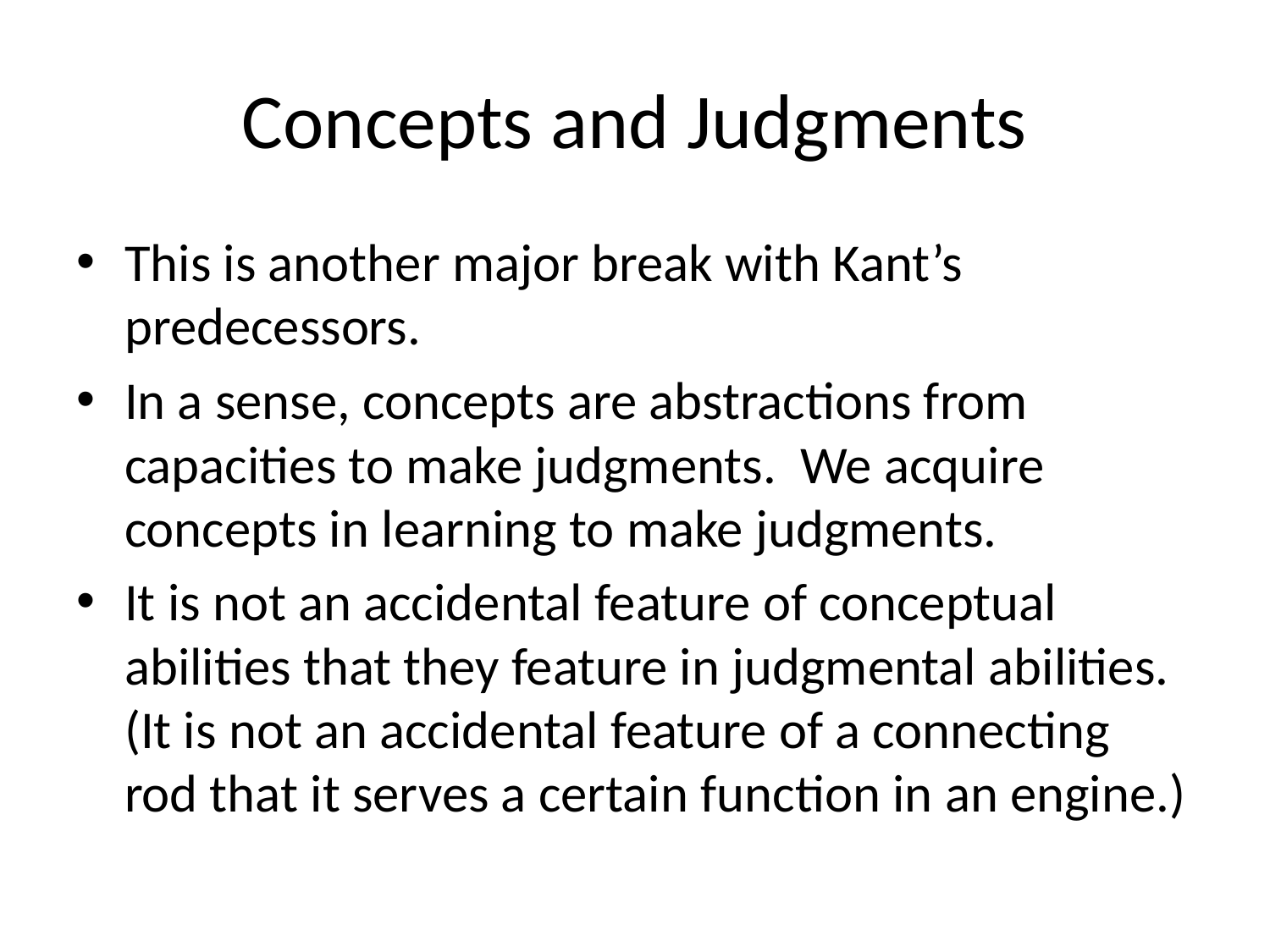

# Concepts and Judgments
This is another major break with Kant’s predecessors.
In a sense, concepts are abstractions from capacities to make judgments.  We acquire concepts in learning to make judgments.
It is not an accidental feature of conceptual abilities that they feature in judgmental abilities. (It is not an accidental feature of a connecting rod that it serves a certain function in an engine.)